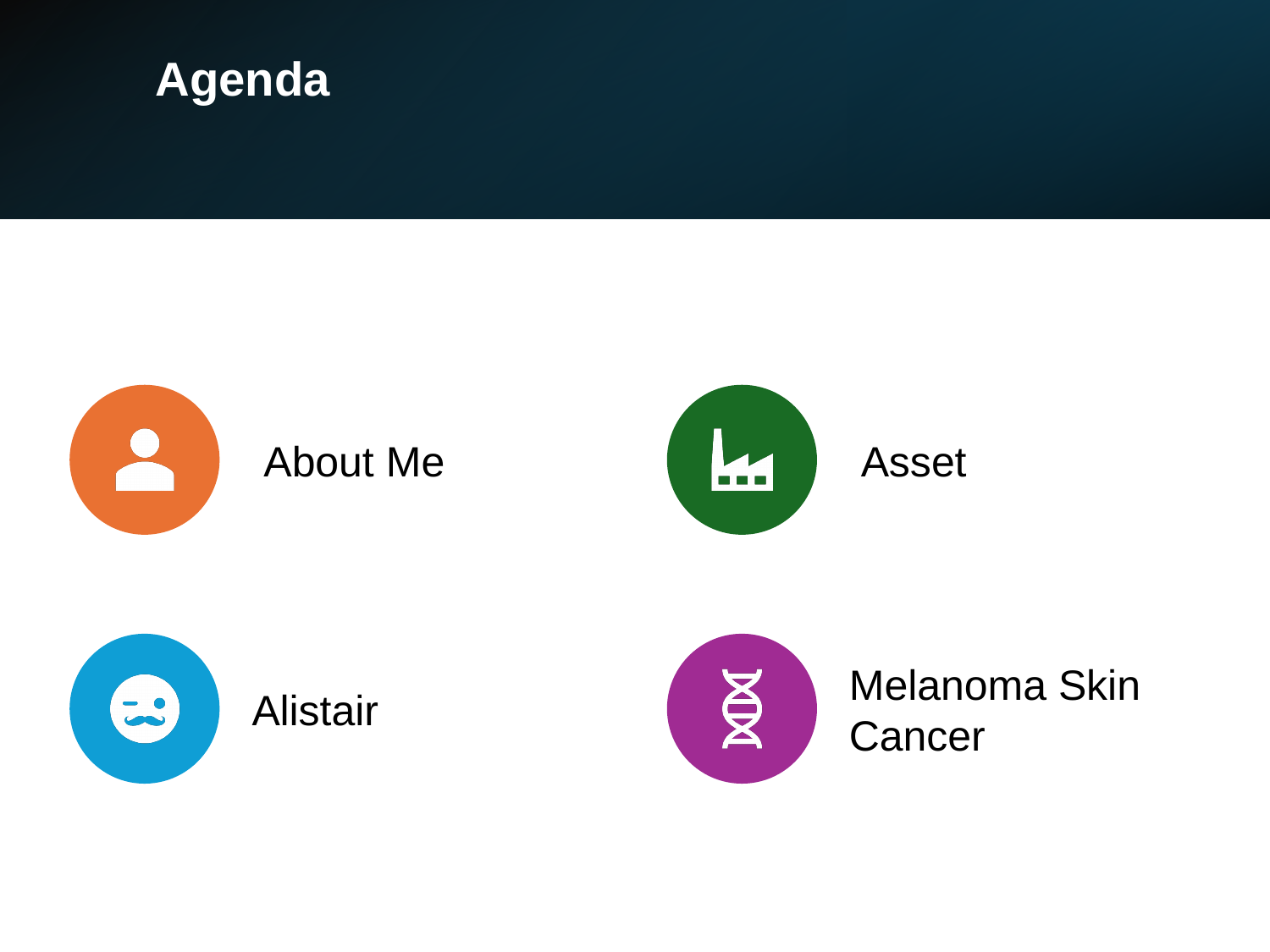

# Agenda
 About Me
 Asset
Alistair
Melanoma Skin Cancer